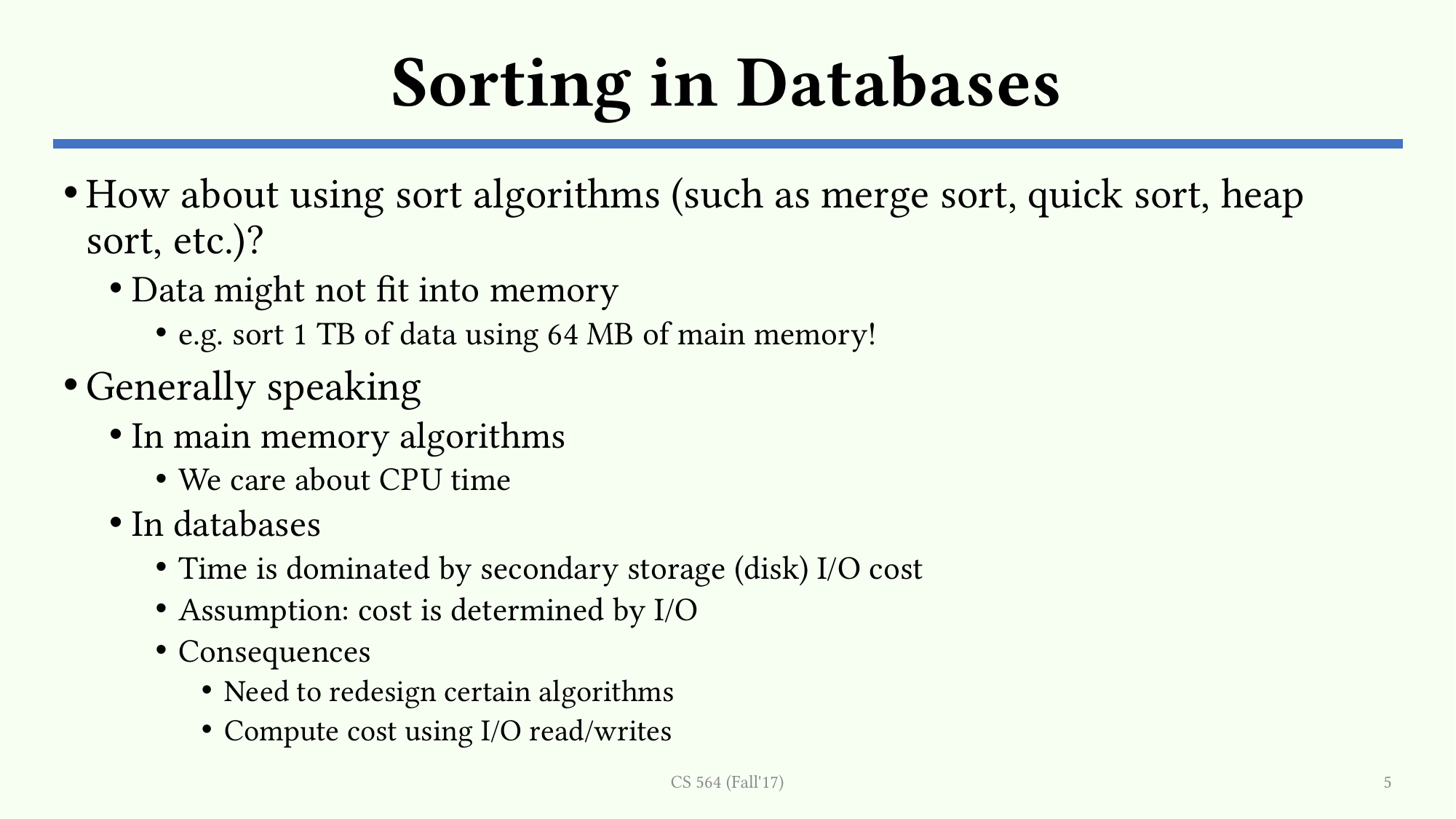

# Sorting in Databases
How about using sort algorithms (such as merge sort, quick sort, heap sort, etc.)?
Data might not fit into memory
e.g. sort 1 TB of data using 64 MB of main memory!
Generally speaking
In main memory algorithms
We care about CPU time
In databases
Time is dominated by secondary storage (disk) I/O cost
Assumption: cost is determined by I/O
Consequences
Need to redesign certain algorithms
Compute cost using I/O read/writes

CS 564 (Fall'17)
5